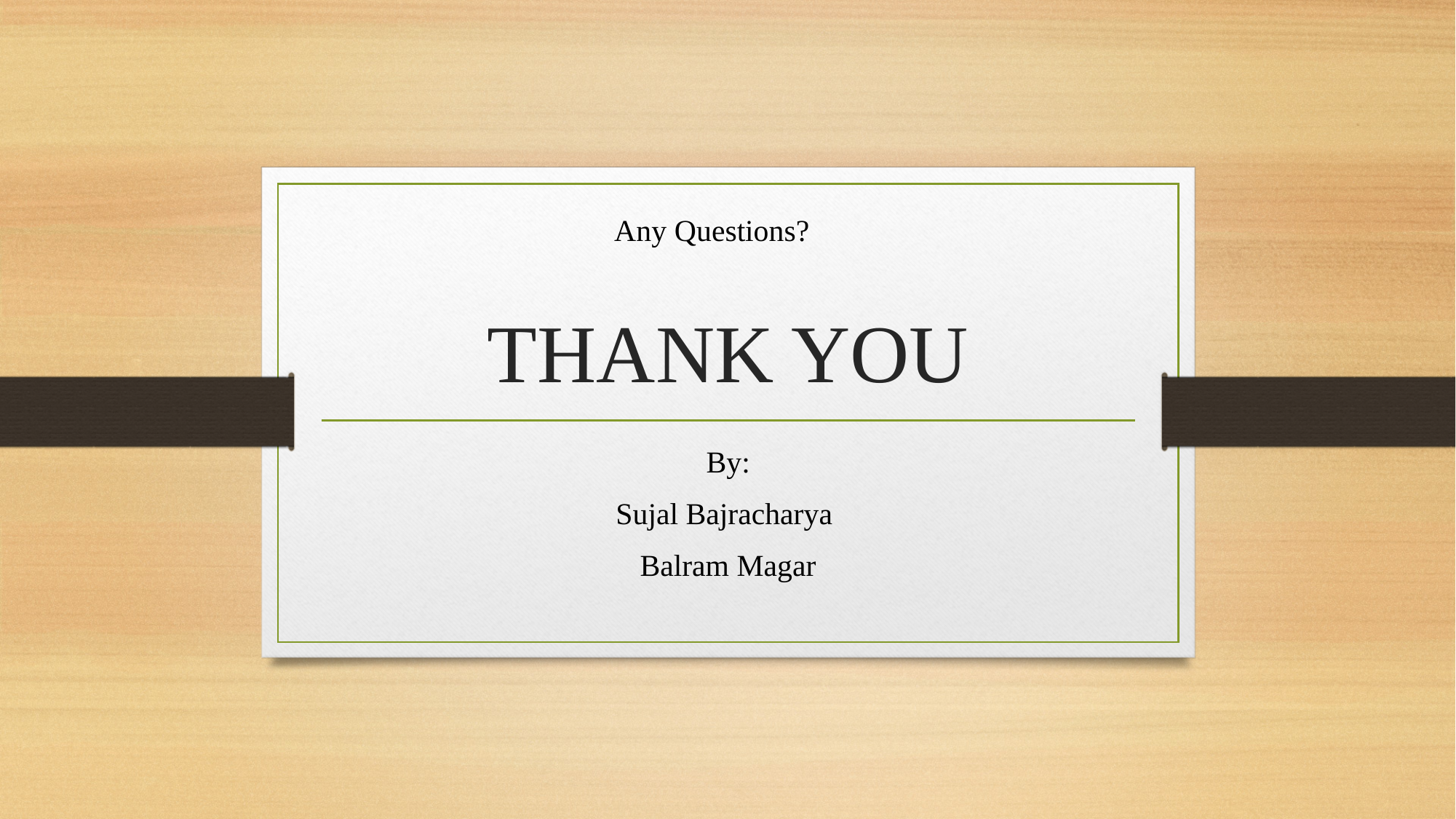

Any Questions?
# THANK YOU
By:
Sujal Bajracharya
Balram Magar